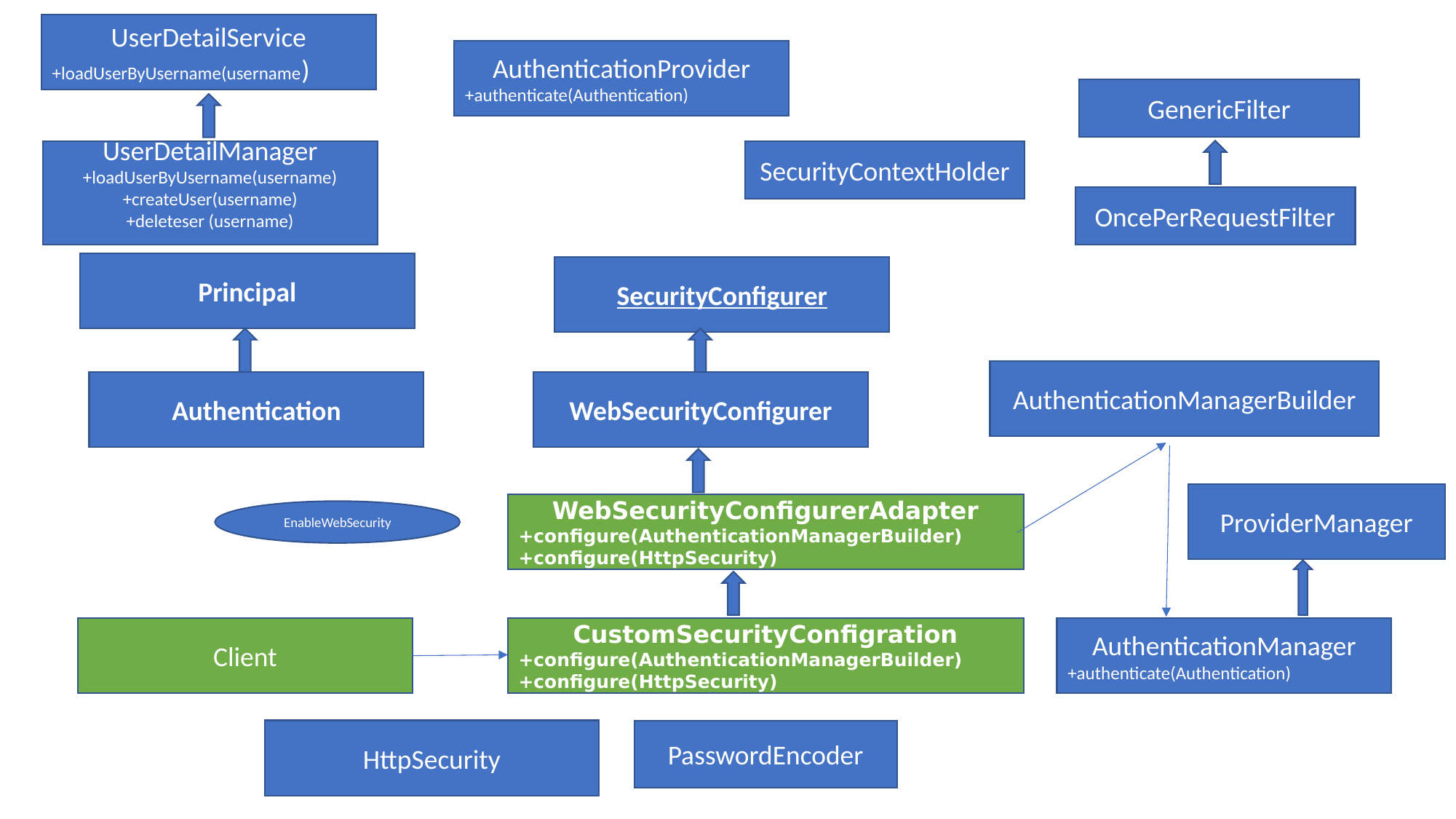

UserDetailService
+loadUserByUsername(username)
AuthenticationProvider
+authenticate(Authentication)

GenericFilter

SecurityContextHolder
UserDetailManager
+loadUserByUsername(username)
+createUser(username)
+deleteser (username)

OncePerRequestFilter
Principal
SecurityConfigurer

AuthenticationManagerBuilder
Authentication
WebSecurityConfigurer

ProviderManager
WebSecurityConfigurerAdapter
+configure(AuthenticationManagerBuilder)
+configure(HttpSecurity)
EnableWebSecurity

Client
CustomSecurityConfigration
+configure(AuthenticationManagerBuilder)
+configure(HttpSecurity)
AuthenticationManager
+authenticate(Authentication)
HttpSecurity
PasswordEncoder